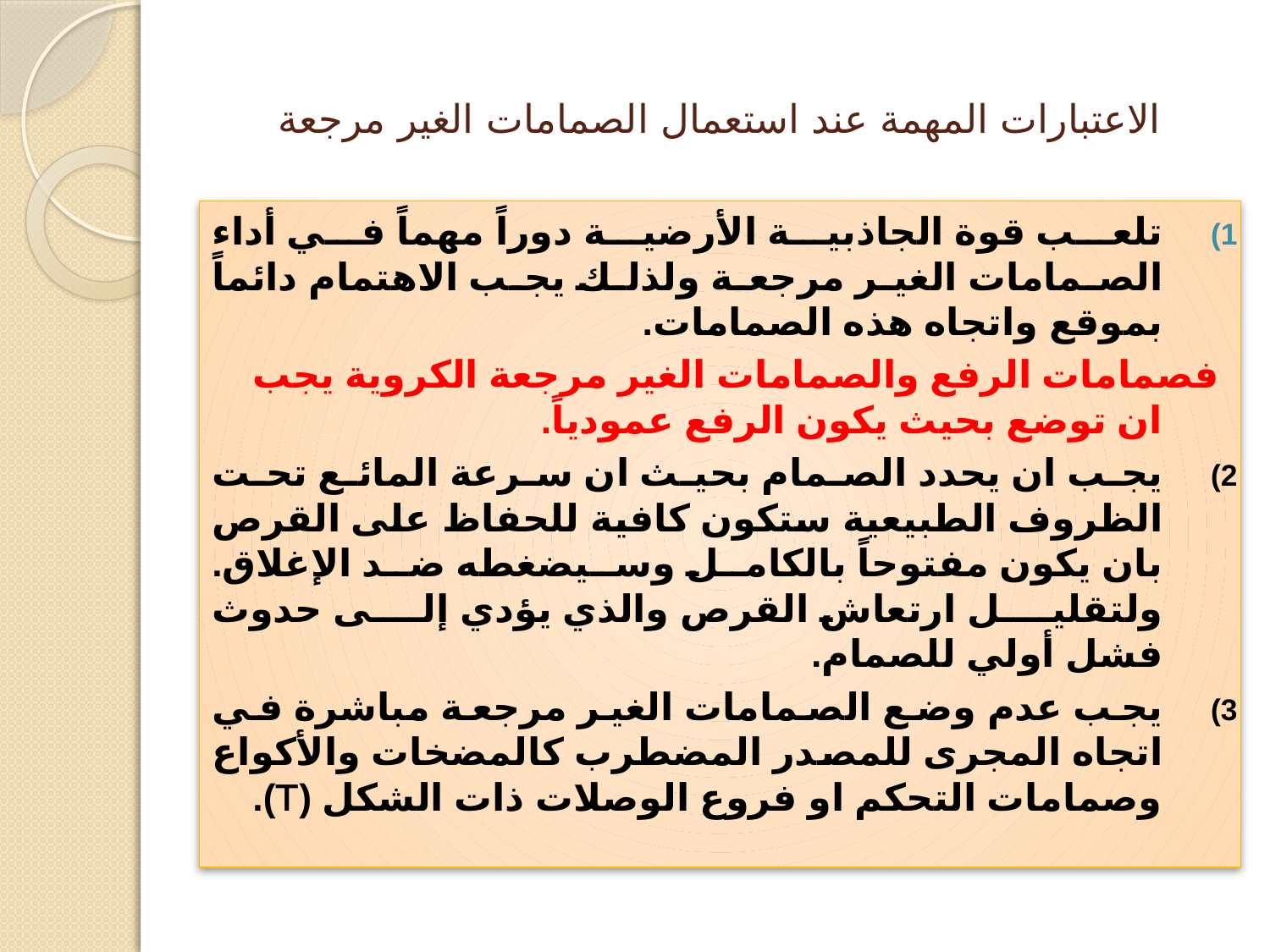

# الاعتبارات المهمة عند استعمال الصمامات الغير مرجعة
تلعب قوة الجاذبية الأرضية دوراً مهماً في أداء الصمامات الغير مرجعة ولذلك يجب الاهتمام دائماً بموقع واتجاه هذه الصمامات.
فصمامات الرفع والصمامات الغير مرجعة الكروية يجب ان توضع بحيث يكون الرفع عمودياً.
يجب ان يحدد الصمام بحيث ان سرعة المائع تحت الظروف الطبيعية ستكون كافية للحفاظ على القرص بان يكون مفتوحاً بالكامل وسيضغطه ضد الإغلاق. ولتقليل ارتعاش القرص والذي يؤدي إلى حدوث فشل أولي للصمام.
يجب عدم وضع الصمامات الغير مرجعة مباشرة في اتجاه المجرى للمصدر المضطرب كالمضخات والأكواع وصمامات التحكم او فروع الوصلات ذات الشكل (T).